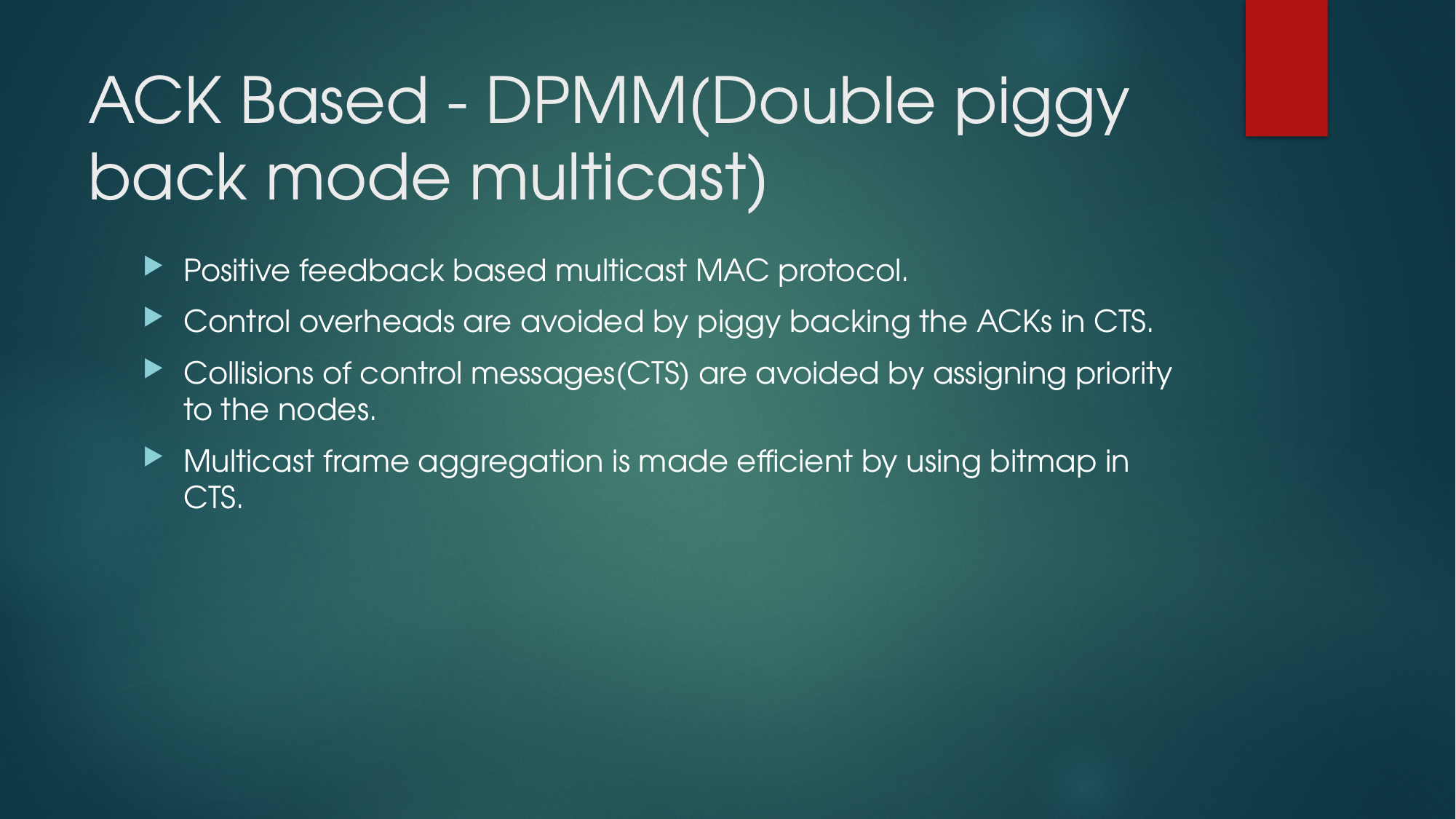

# ACK Based - DPMM(Double piggy back mode multicast)
Positive feedback based multicast MAC protocol.
Control overheads are avoided by piggy backing the ACKs in CTS.
Collisions of control messages(CTS) are avoided by assigning priority to the nodes.
Multicast frame aggregation is made efficient by using bitmap in CTS.